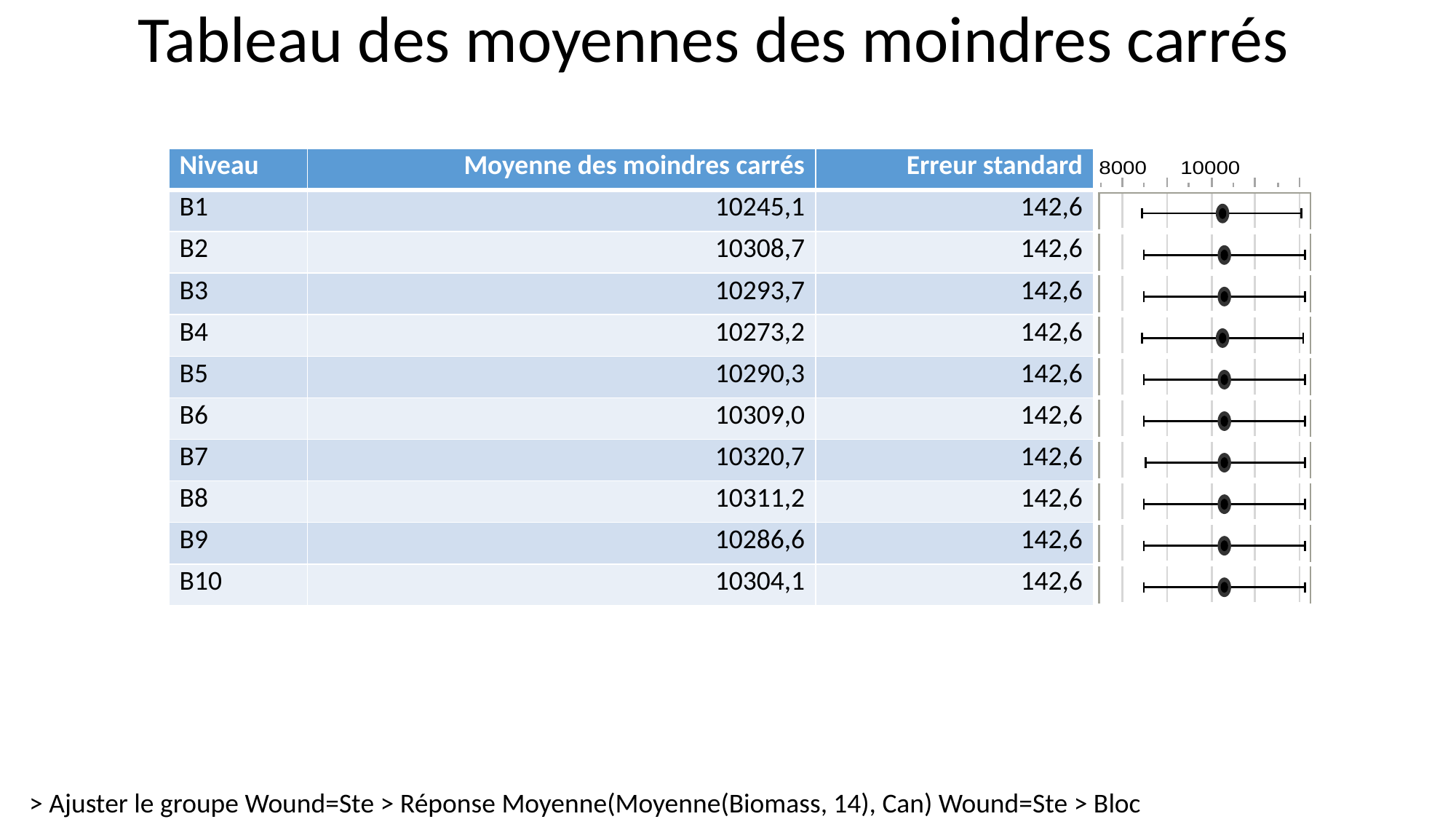

# Tableau des moyennes des moindres carrés
| Niveau | Moyenne des moindres carrés | Erreur standard |  |
| --- | --- | --- | --- |
| B1 | 10245,1 | 142,6 |  |
| B2 | 10308,7 | 142,6 |  |
| B3 | 10293,7 | 142,6 |  |
| B4 | 10273,2 | 142,6 |  |
| B5 | 10290,3 | 142,6 |  |
| B6 | 10309,0 | 142,6 |  |
| B7 | 10320,7 | 142,6 |  |
| B8 | 10311,2 | 142,6 |  |
| B9 | 10286,6 | 142,6 |  |
| B10 | 10304,1 | 142,6 |  |
> Ajuster le groupe Wound=Ste > Réponse Moyenne(Moyenne(Biomass, 14), Can) Wound=Ste > Bloc